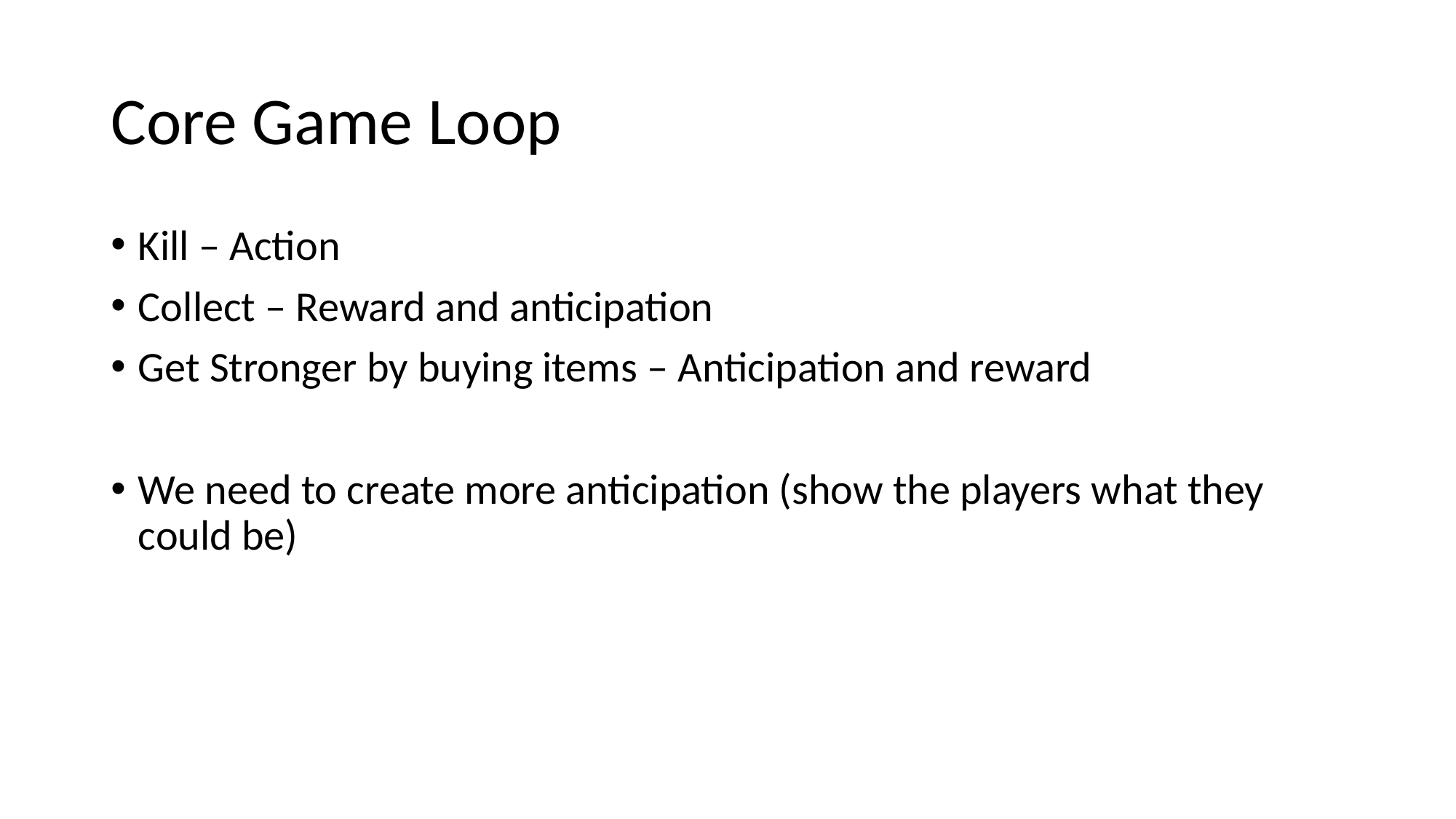

# Core Game Loop
Kill – Action
Collect – Reward and anticipation
Get Stronger by buying items – Anticipation and reward

We need to create more anticipation (show the players what they could be)